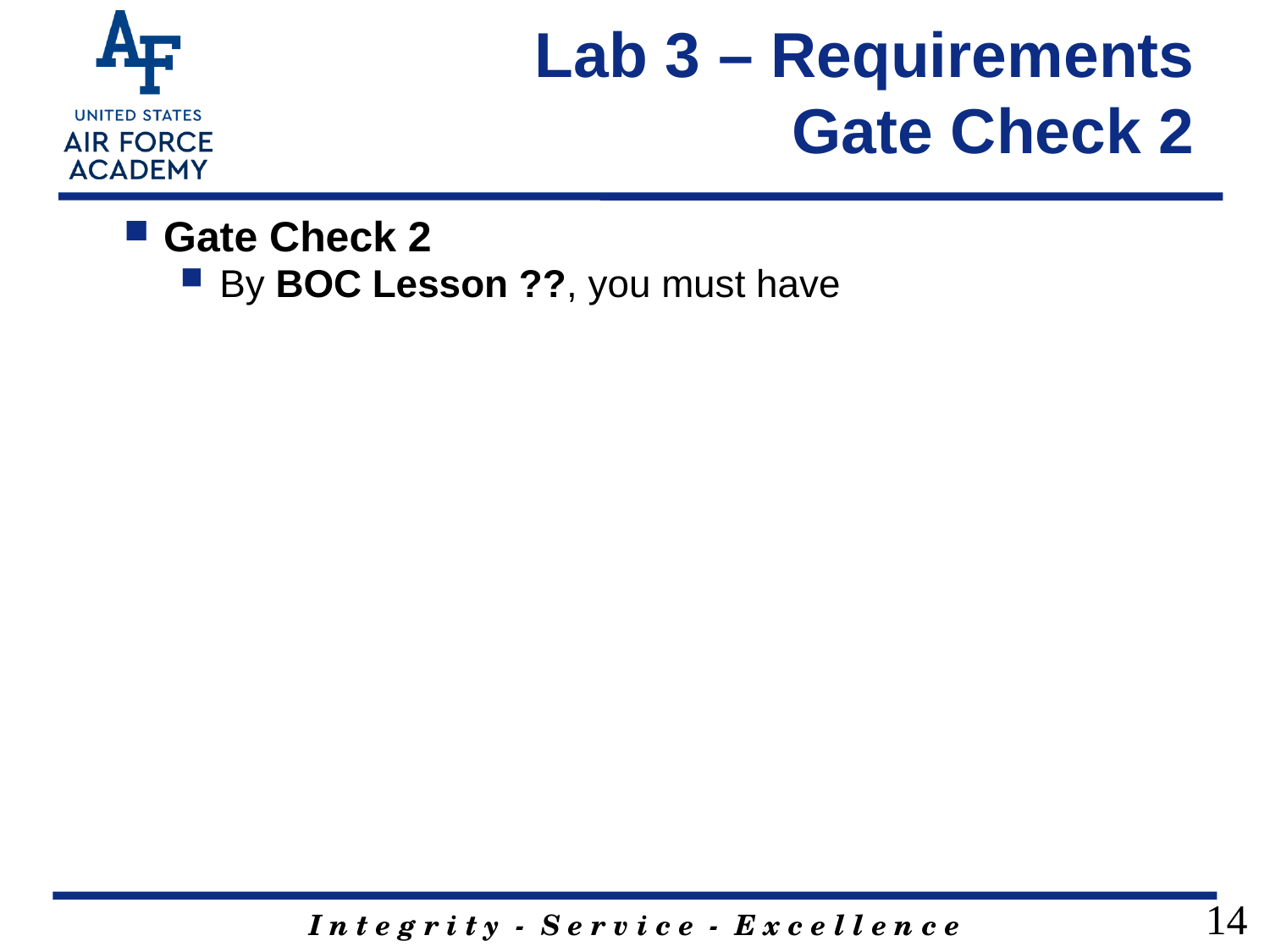

# Lab 3 – Requirements Gate Check 2
Gate Check 2
By BOC Lesson ??, you must have
14